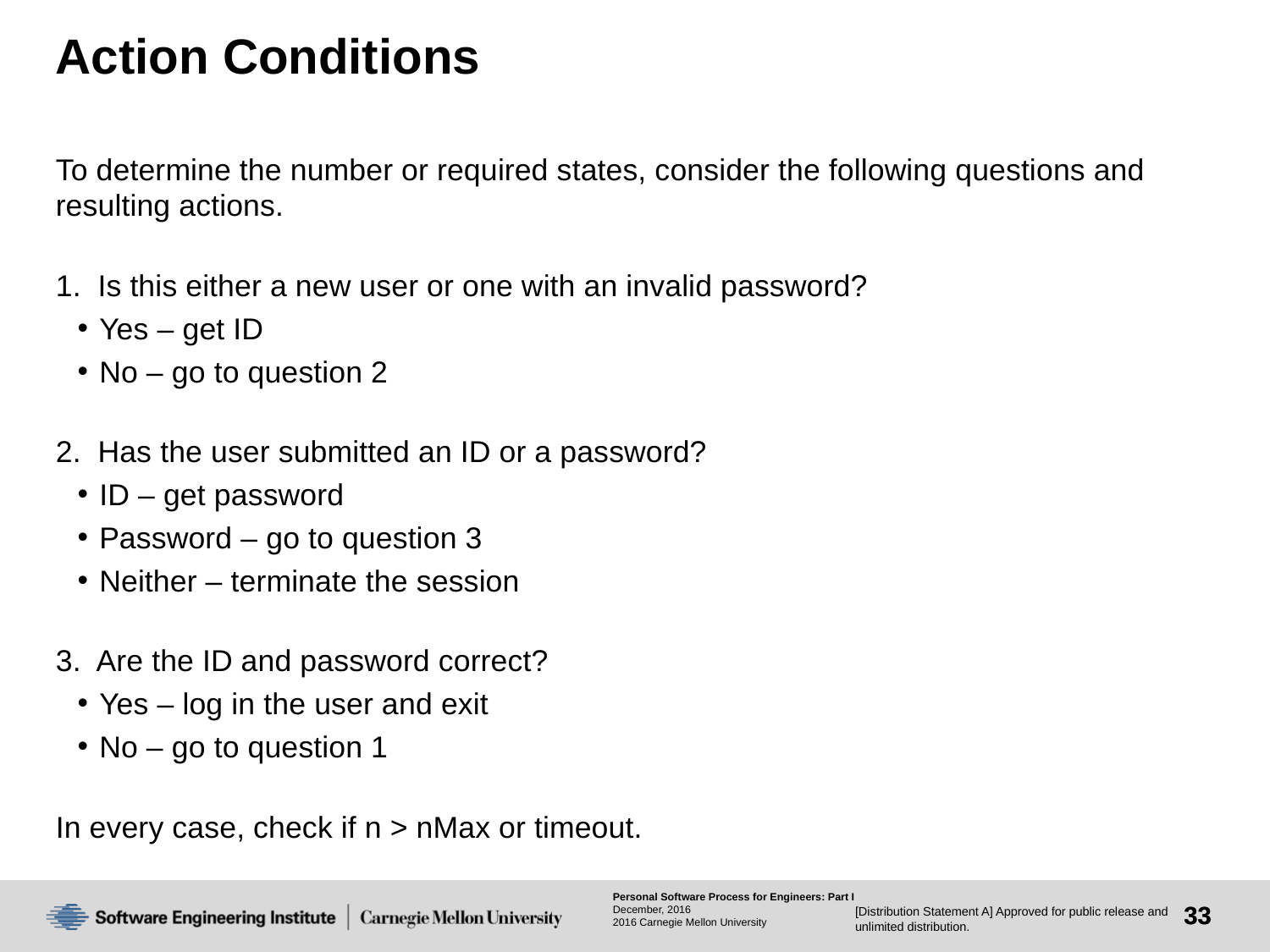

# Action Conditions
To determine the number or required states, consider the following questions and resulting actions.

1.  Is this either a new user or one with an invalid password?
Yes – get ID
No – go to question 2

2.  Has the user submitted an ID or a password?
ID – get password
Password – go to question 3
Neither – terminate the session

3.  Are the ID and password correct?
Yes – log in the user and exit
No – go to question 1

In every case, check if n > nMax or timeout.